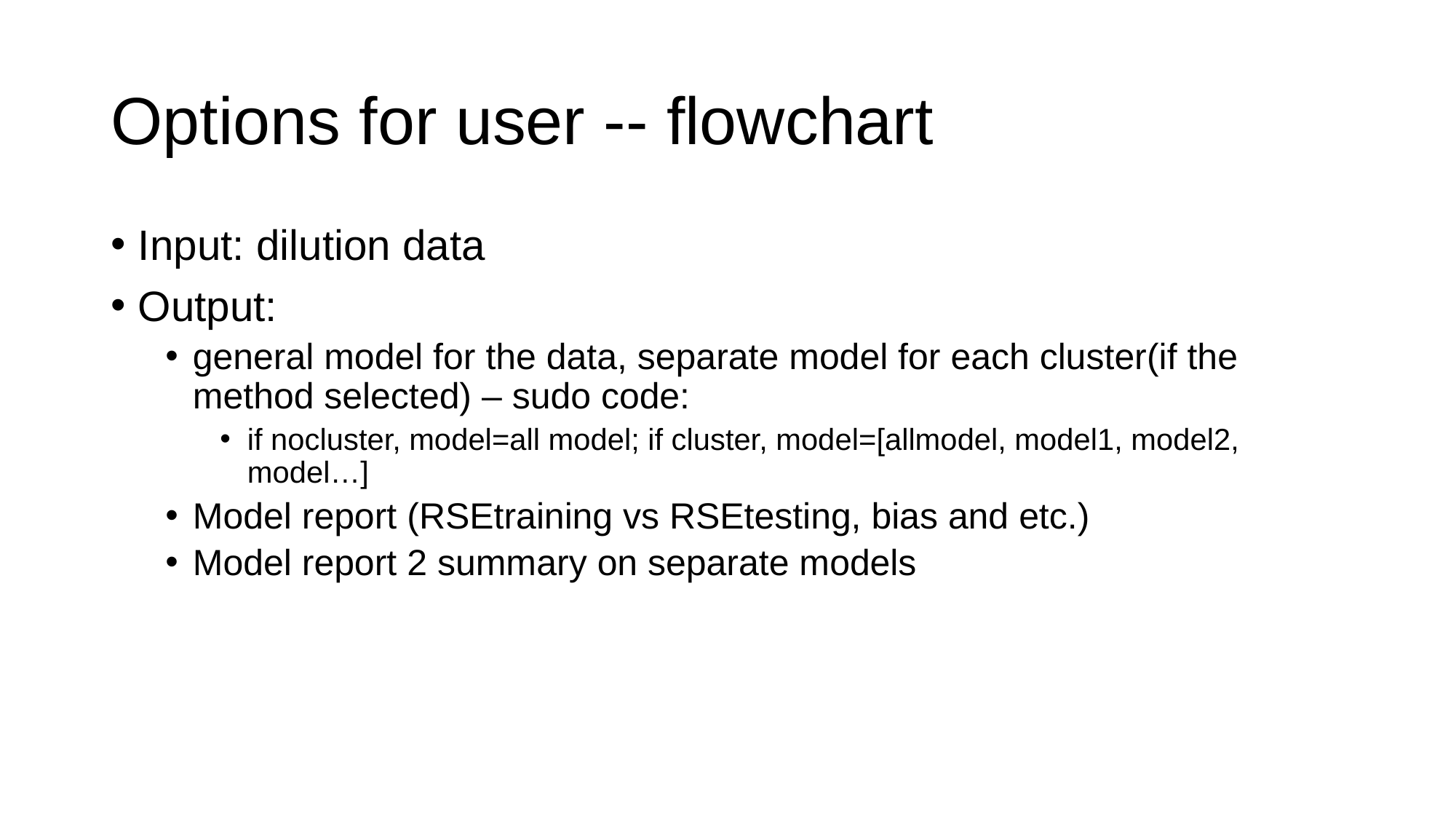

# Options for user -- flowchart
Input: dilution data
Output:
general model for the data, separate model for each cluster(if the method selected) – sudo code:
if nocluster, model=all model; if cluster, model=[allmodel, model1, model2, model…]
Model report (RSEtraining vs RSEtesting, bias and etc.)
Model report 2 summary on separate models